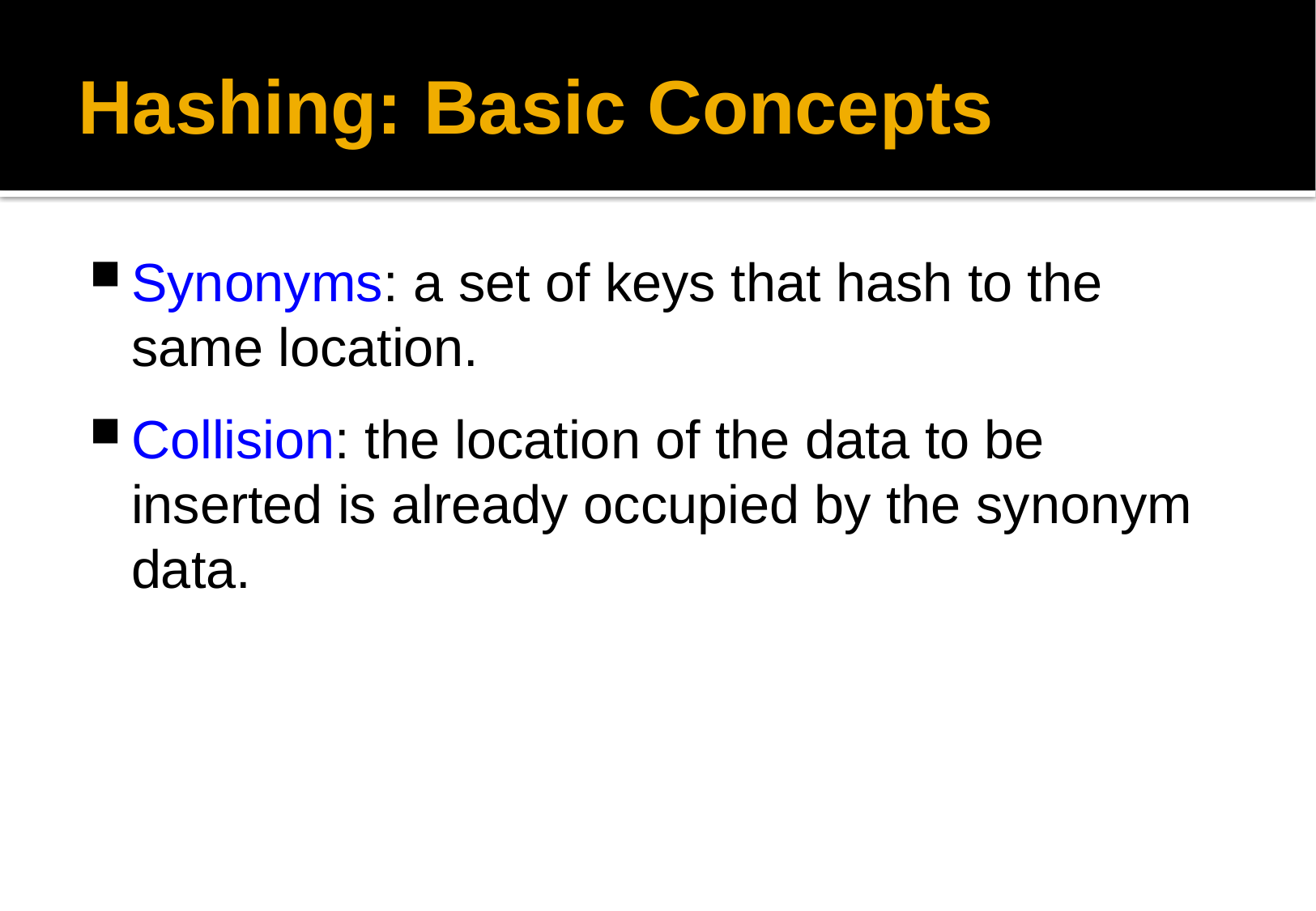

# Hashing: Basic Concepts
Synonyms: a set of keys that hash to the same location.
Collision: the location of the data to be inserted is already occupied by the synonym data.